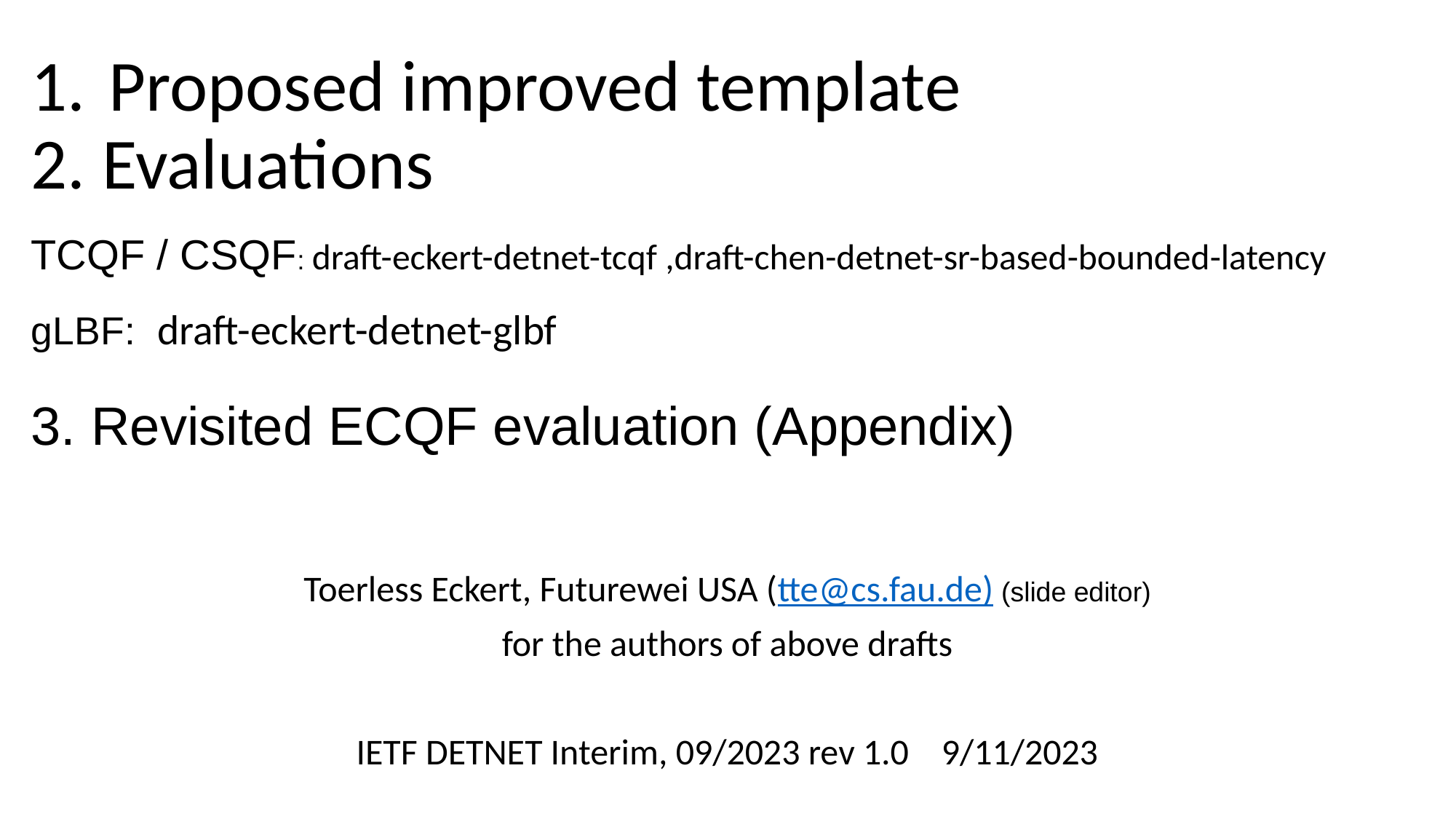

Proposed improved template
2. Evaluations
TCQF / CSQF: draft-eckert-detnet-tcqf ,draft-chen-detnet-sr-based-bounded-latency

gLBF:  draft-eckert-detnet-glbf

3. Revisited ECQF evaluation (Appendix)

Toerless Eckert, Futurewei USA (tte@cs.fau.de) (slide editor)
for the authors of above drafts

IETF DETNET Interim, 09/2023 rev 1.0    9/11/2023